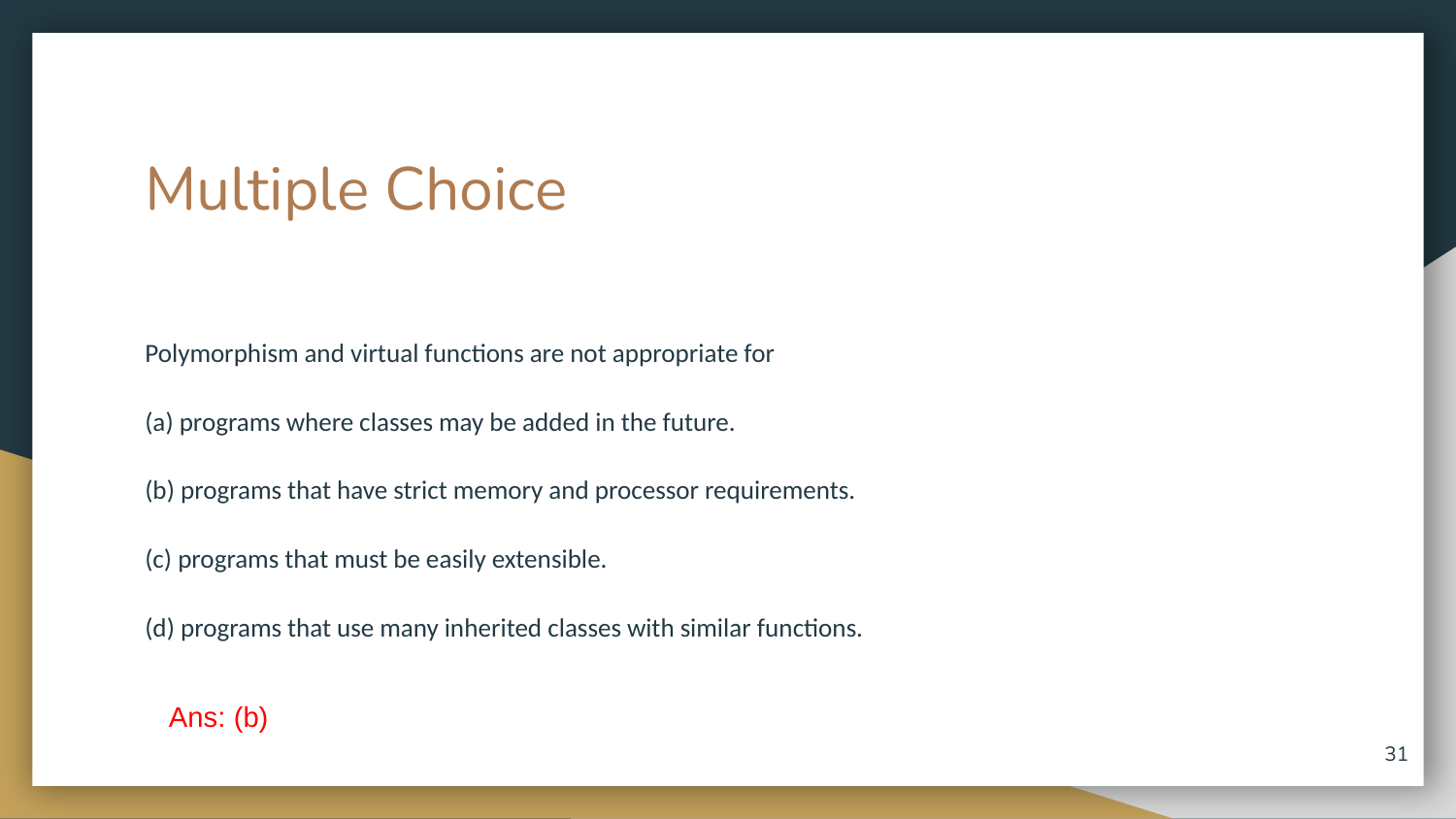

# Multiple Choice
Polymorphism and virtual functions are not appropriate for
(a) programs where classes may be added in the future.
(b) programs that have strict memory and processor requirements.
(c) programs that must be easily extensible.
(d) programs that use many inherited classes with similar functions.
Ans: (b)
31